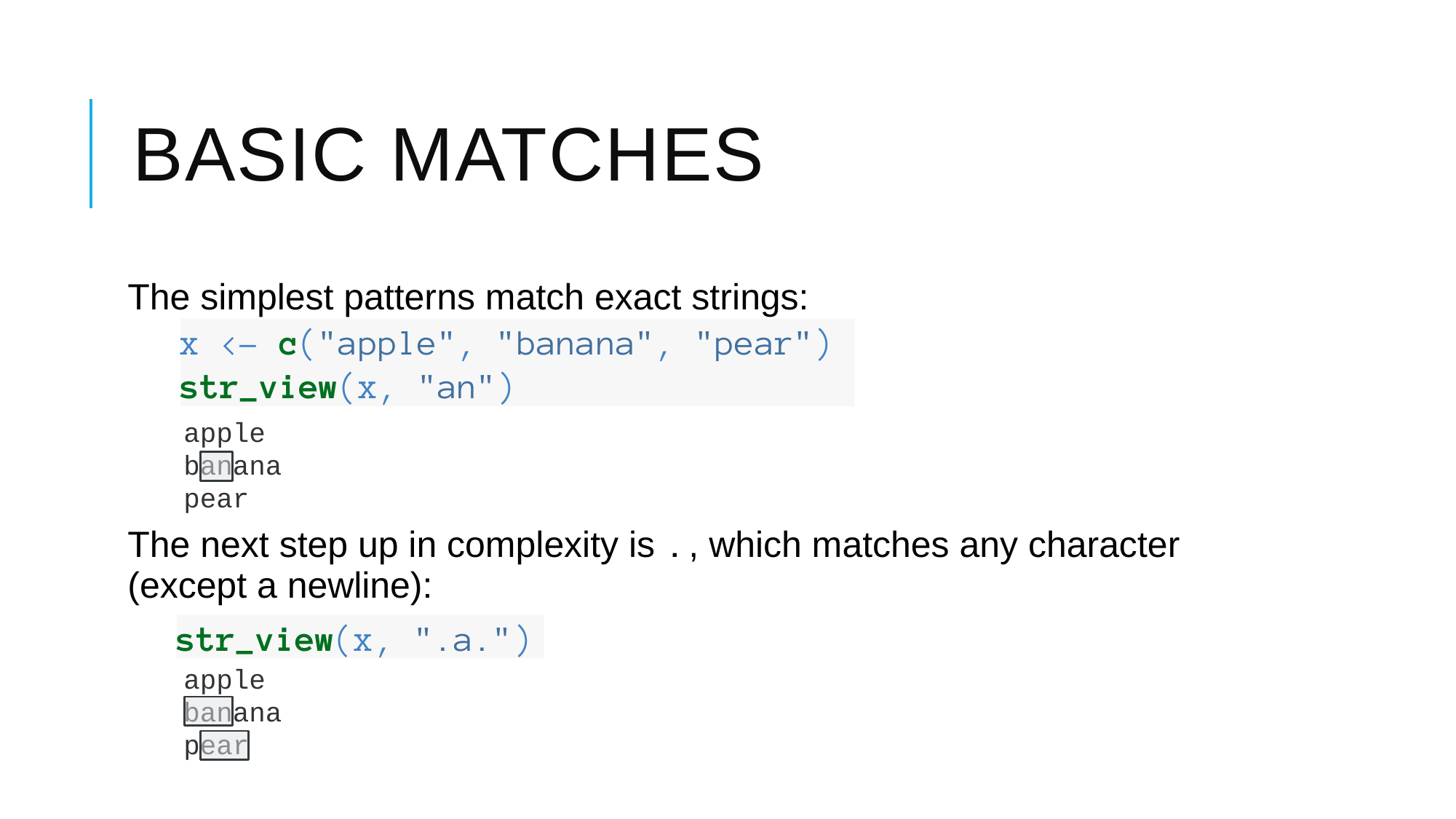

# Basic matches
The simplest patterns match exact strings:

The next step up in complexity is ., which matches any character (except a newline):

x <- c("apple", "banana", "pear")
str_view(x, "an")
apple
banana
pear

str_view(x, ".a.")
apple
banana
pear